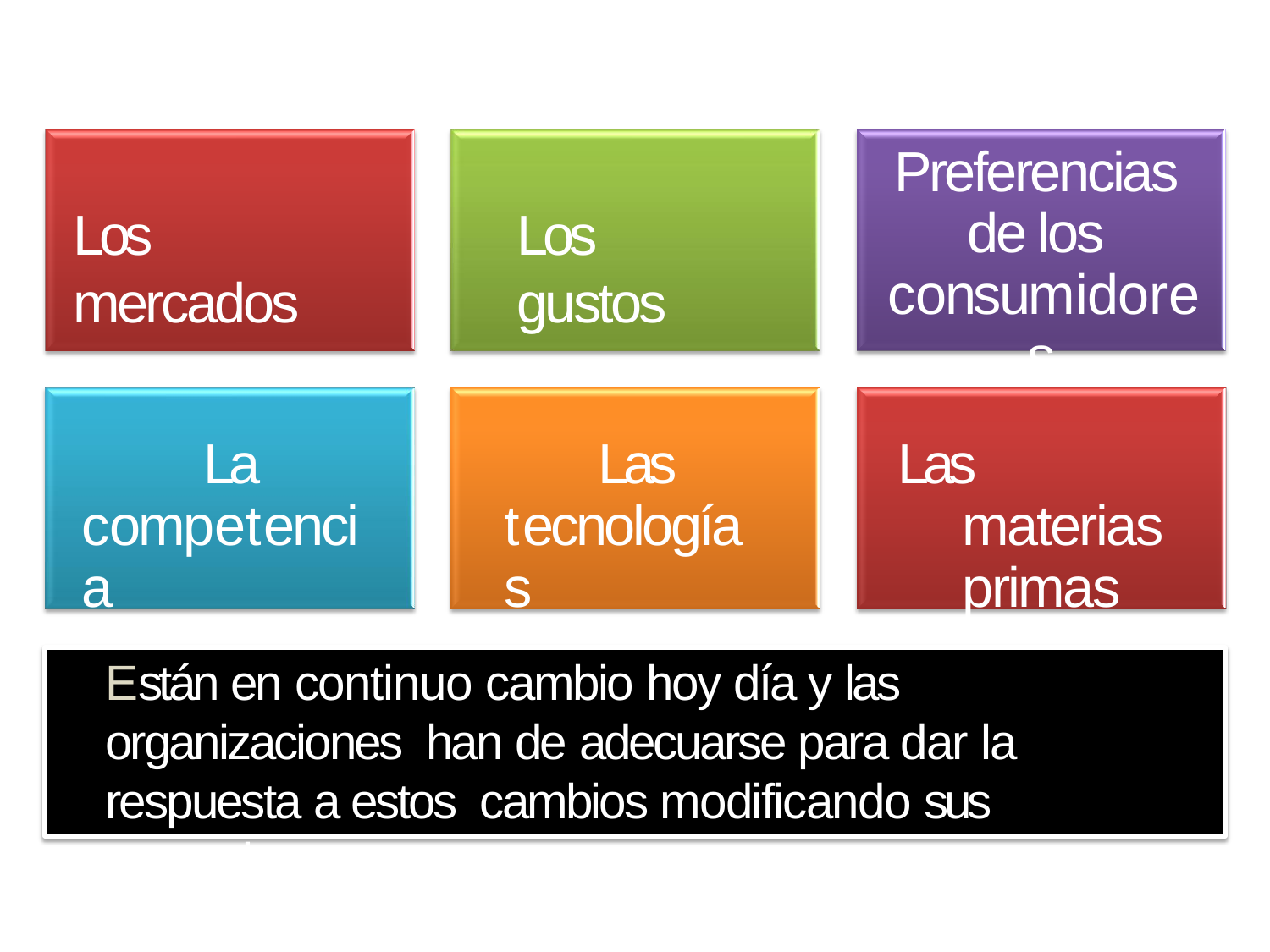

# Preferencias  de los  consumidores
Los mercados
Los gustos

La  competencia
Las  tecnologías
Las materias  primas

Están en continuo cambio hoy día y las organizaciones  han de adecuarse para dar la respuesta a estos  cambios modificando sus operaciones.